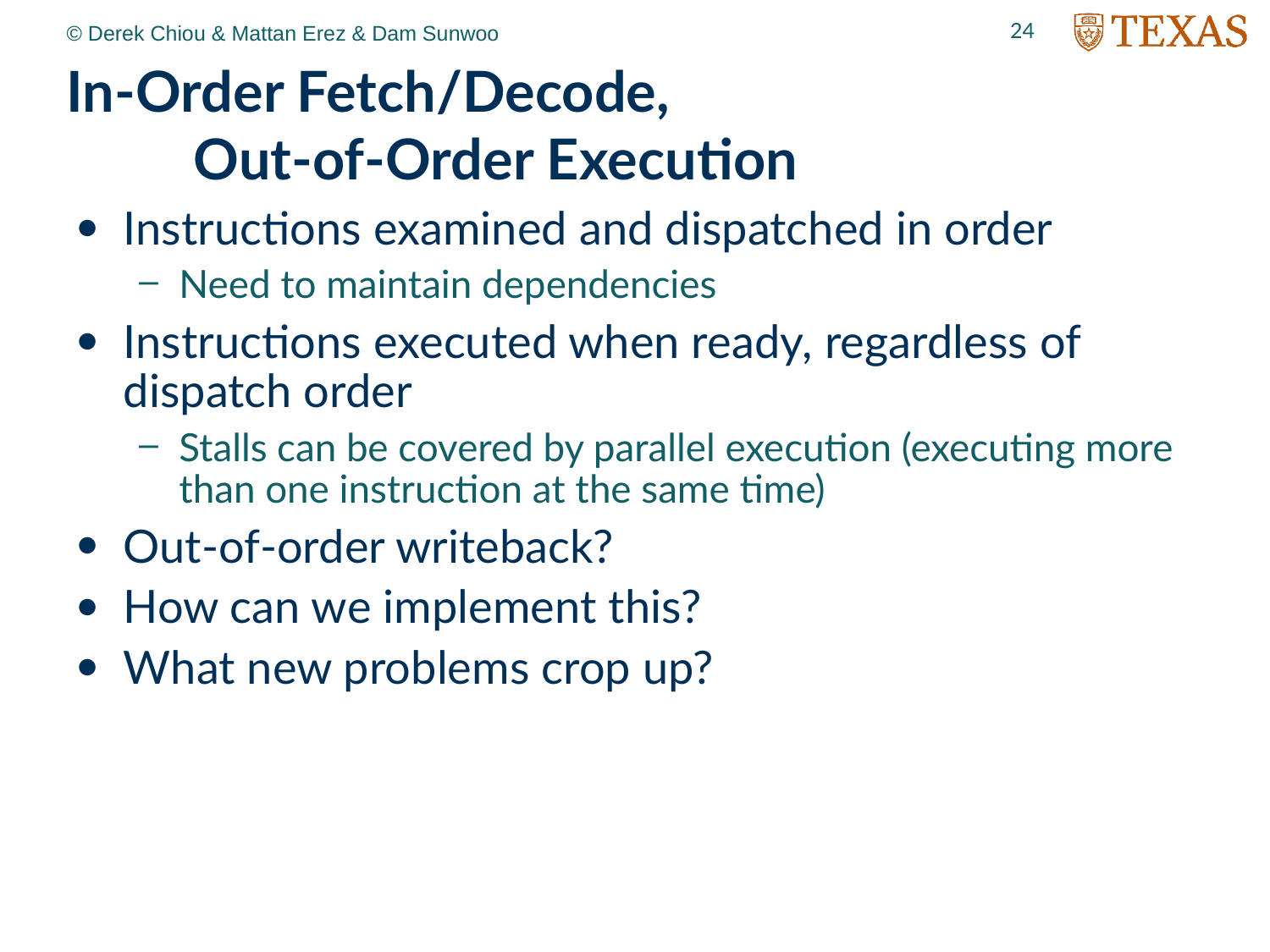

24
© Derek Chiou & Mattan Erez & Dam Sunwoo
# In-Order Fetch/Decode, Out-of-Order Execution
Instructions examined and dispatched in order
Need to maintain dependencies
Instructions executed when ready, regardless of dispatch order
Stalls can be covered by parallel execution (executing more than one instruction at the same time)
Out-of-order writeback?
How can we implement this?
What new problems crop up?